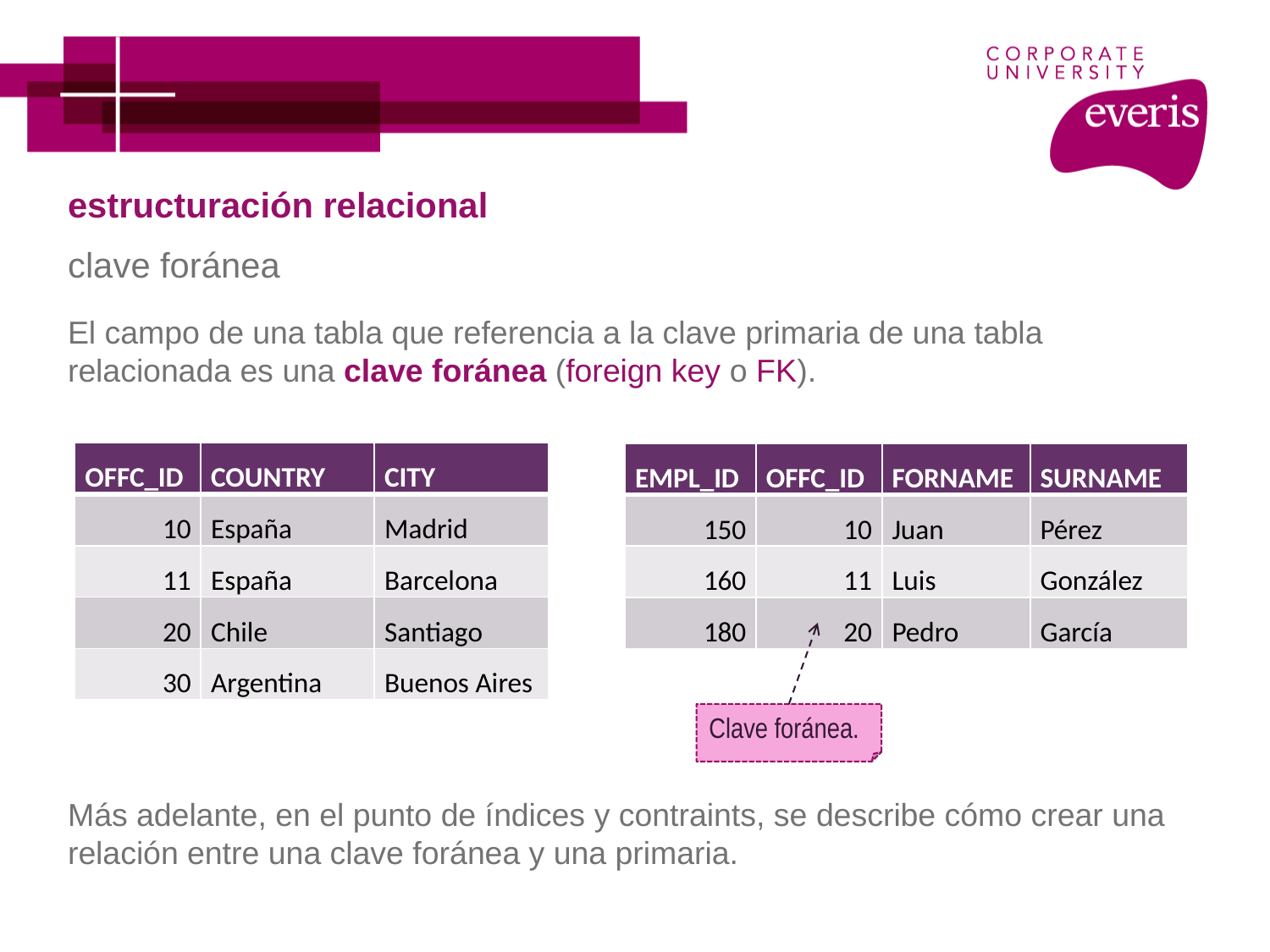

# estructuración relacional
clave foránea
El campo de una tabla que referencia a la clave primaria de una tabla relacionada es una clave foránea (foreign key o FK).

Más adelante, en el punto de índices y contraints, se describe cómo crear una relación entre una clave foránea y una primaria.
| OFFC\_ID | COUNTRY | CITY |
| --- | --- | --- |
| 10 | España | Madrid |
| 11 | España | Barcelona |
| 20 | Chile | Santiago |
| 30 | Argentina | Buenos Aires |
| EMPL\_ID | OFFC\_ID | FORNAME | SURNAME |
| --- | --- | --- | --- |
| 150 | 10 | Juan | Pérez |
| 160 | 11 | Luis | González |
| 180 | 20 | Pedro | García |
Clave foránea.